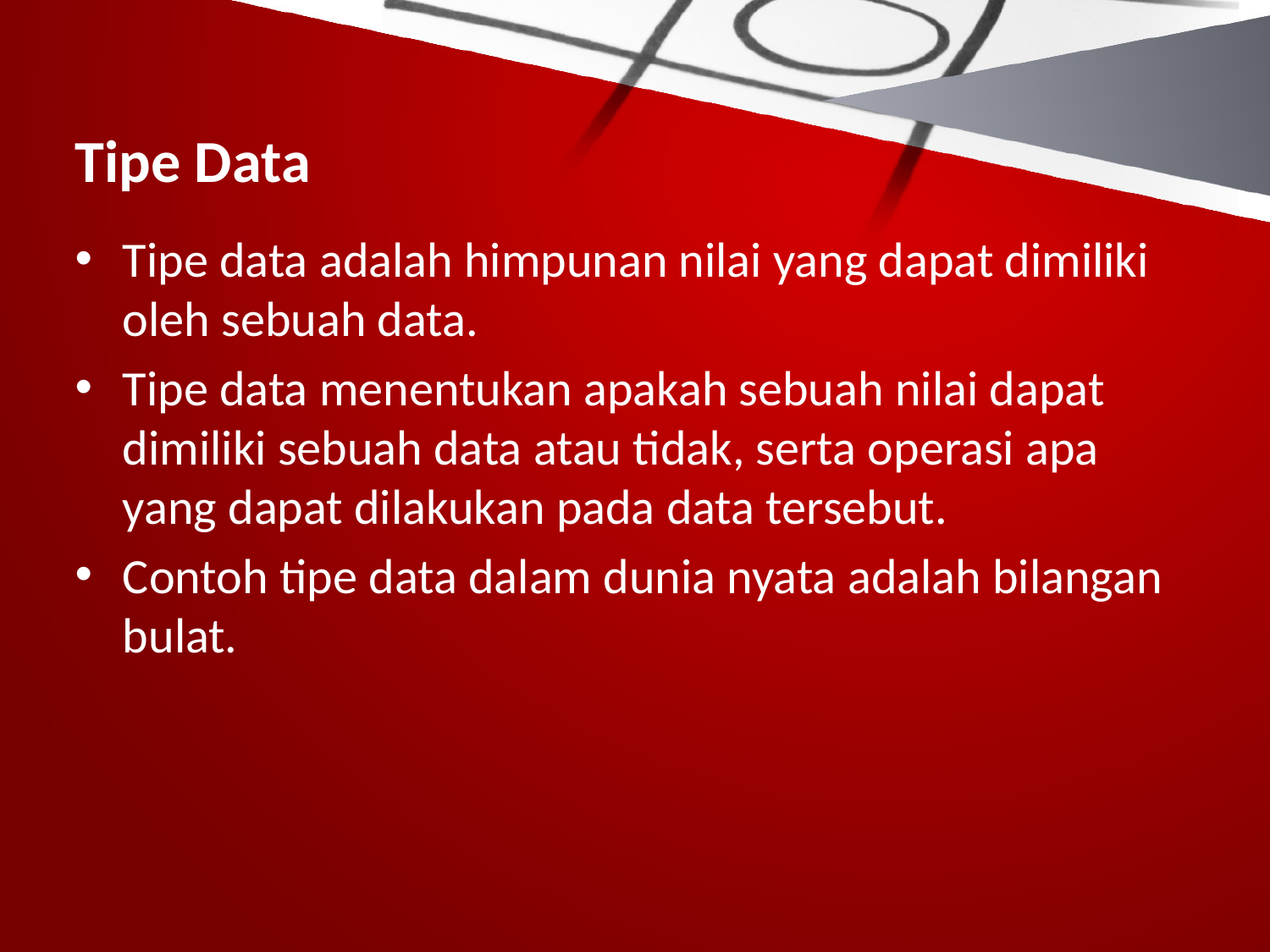

# Tipe Data
Tipe data adalah himpunan nilai yang dapat dimiliki oleh sebuah data.
Tipe data menentukan apakah sebuah nilai dapat dimiliki sebuah data atau tidak, serta operasi apa yang dapat dilakukan pada data tersebut.
Contoh tipe data dalam dunia nyata adalah bilangan bulat.